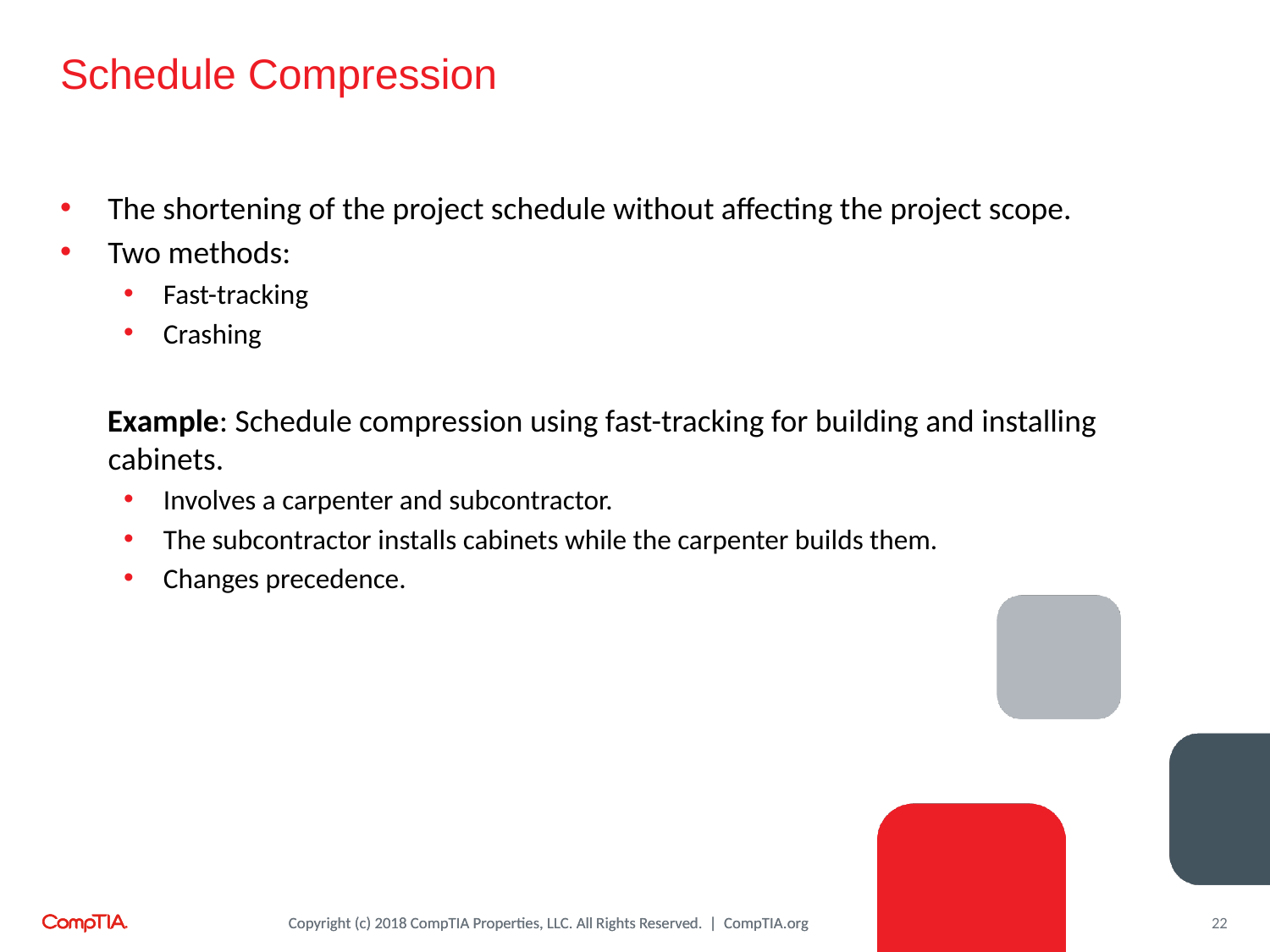

# Schedule Compression
The shortening of the project schedule without affecting the project scope.
Two methods:
Fast-tracking
Crashing

Example: Schedule compression using fast-tracking for building and installing cabinets.
Involves a carpenter and subcontractor.
The subcontractor installs cabinets while the carpenter builds them.
Changes precedence.

22